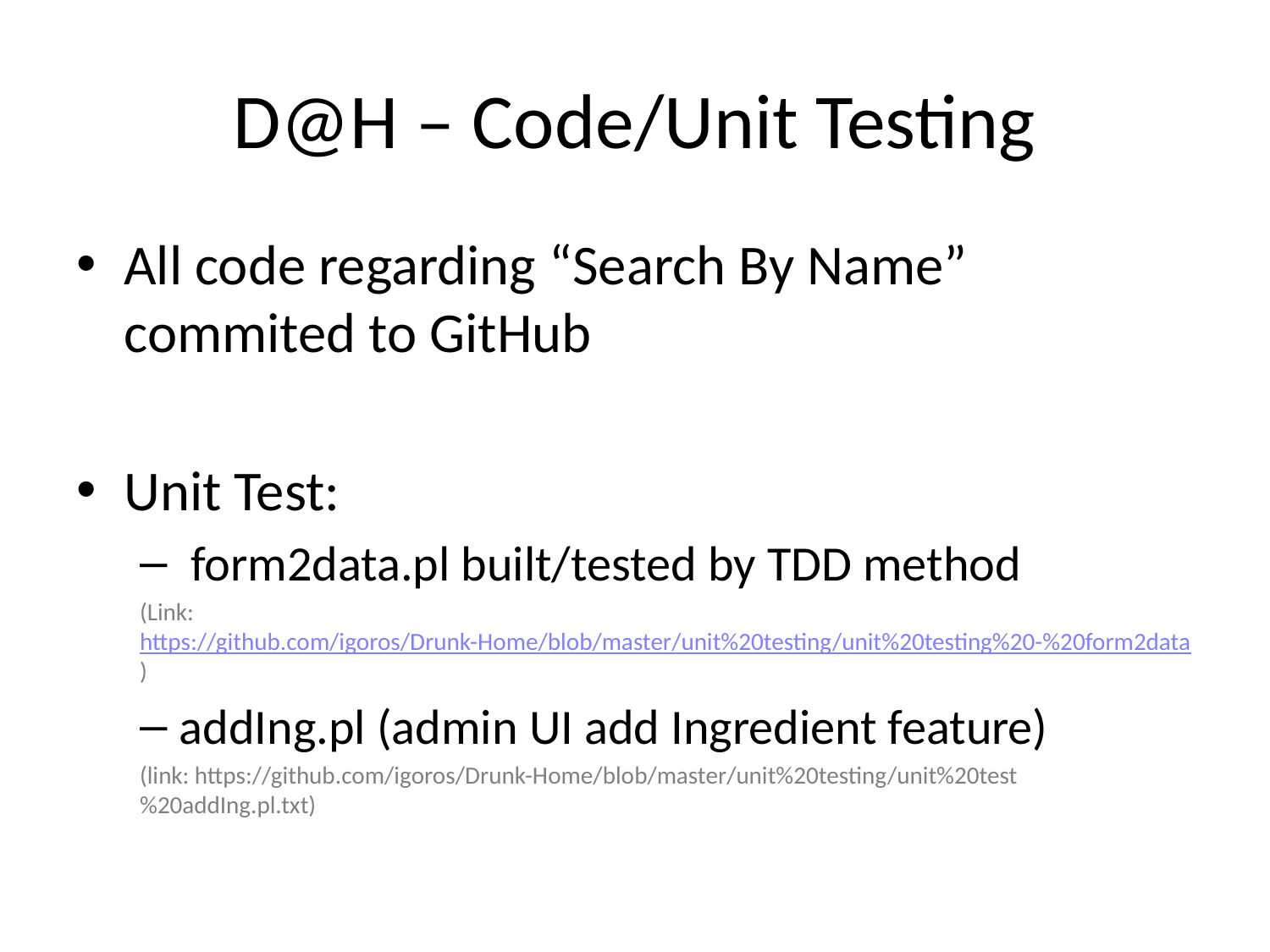

# D@H – Code/Unit Testing
All code regarding “Search By Name” commited to GitHub

Unit Test:
 form2data.pl built/tested by TDD method
(Link: https://github.com/igoros/Drunk-Home/blob/master/unit%20testing/unit%20testing%20-%20form2data)
addIng.pl (admin UI add Ingredient feature)
(link: https://github.com/igoros/Drunk-Home/blob/master/unit%20testing/unit%20test%20addIng.pl.txt)